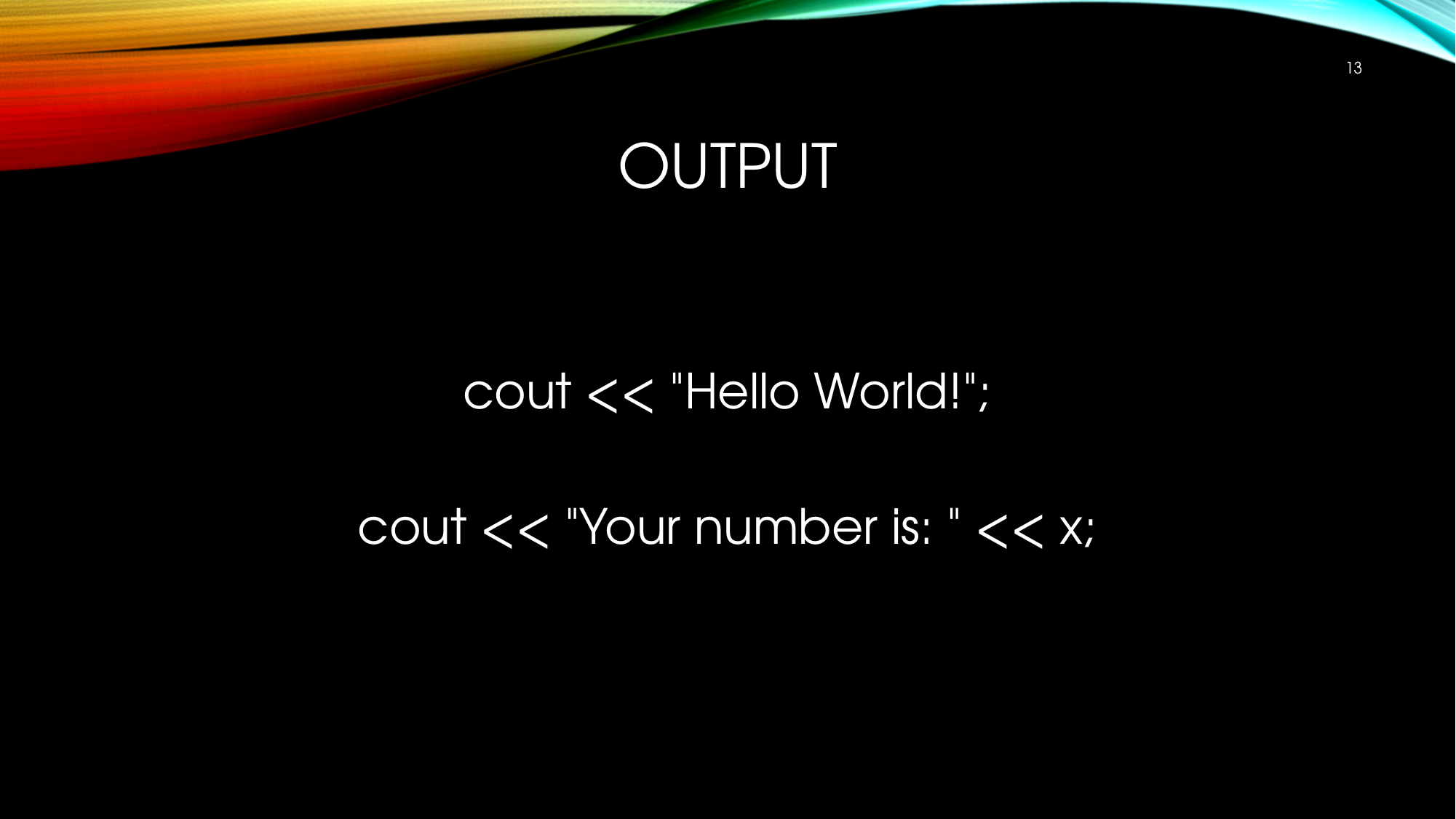

13
# output
cout << "Hello World!";

cout << "Your number is: " << x;